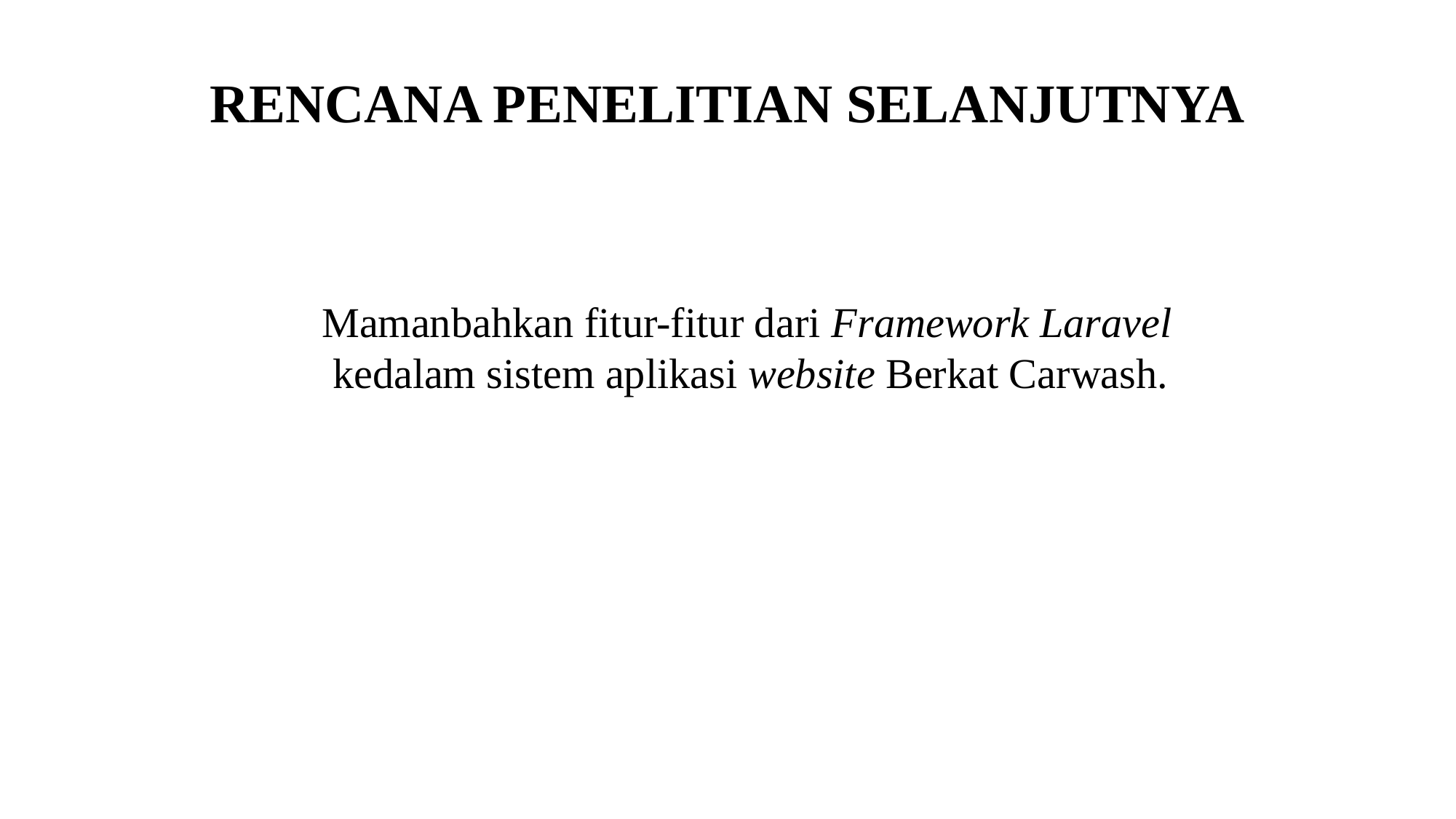

# RENCANA PENELITIAN SELANJUTNYA
Mamanbahkan fitur-fitur dari Framework Laravel
 kedalam sistem aplikasi website Berkat Carwash.